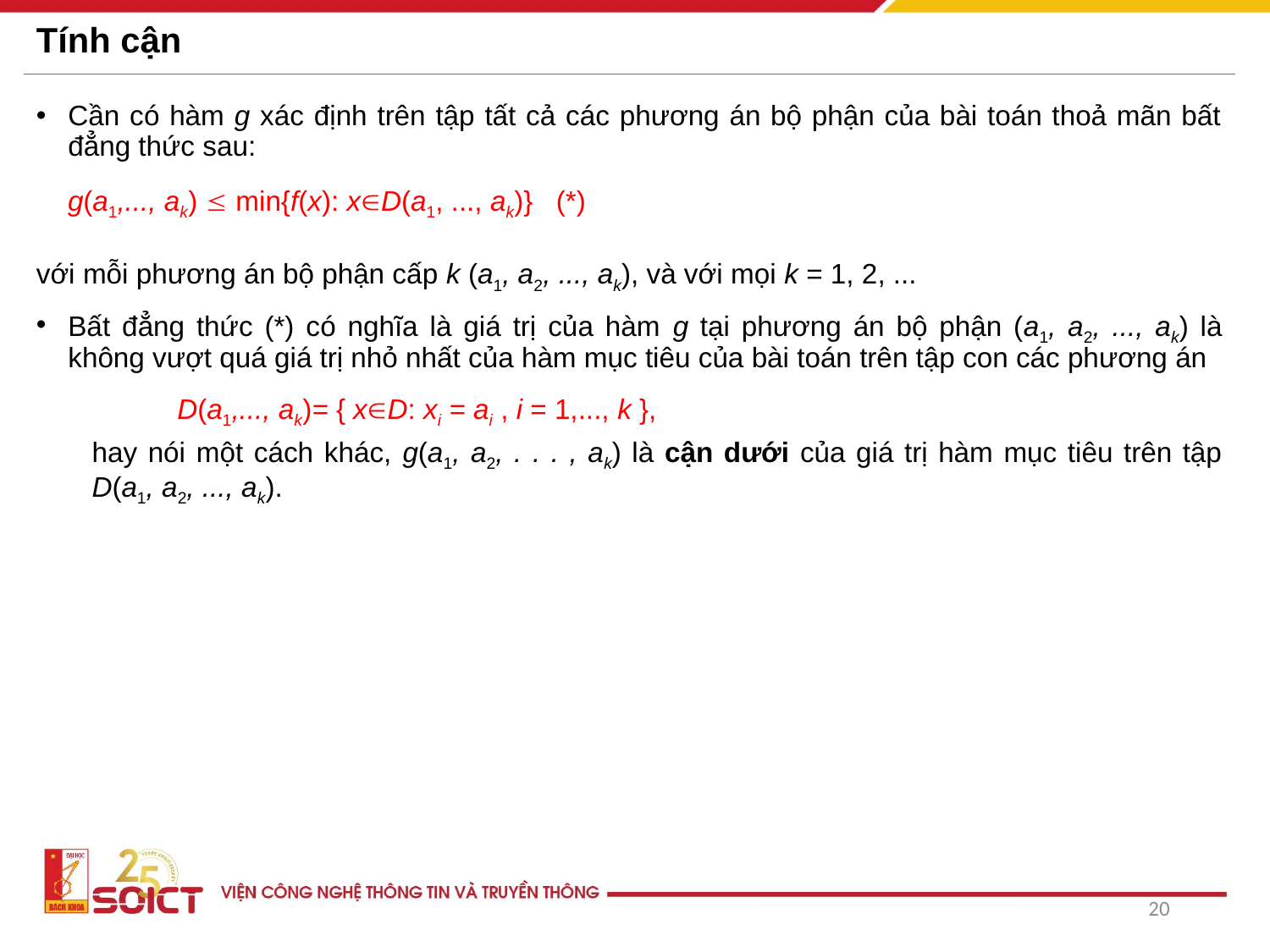

# Tính cận
Cần có hàm g xác định trên tập tất cả các phương án bộ phận của bài toán thoả mãn bất đẳng thức sau:
    g(a1,..., ak) ≤ min{f(x): x∈D(a1, ..., ak)}   (*)
với mỗi phương án bộ phận cấp k (a1, a2, ..., ak), và với mọi k = 1, 2, ...
Bất đẳng thức (*) có nghĩa là giá trị của hàm g tại phương án bộ phận (a1, a2, ..., ak) là không vượt quá giá trị nhỏ nhất của hàm mục tiêu của bài toán trên tập con các phương án
                  D(a1,..., ak)= { x∈D: xi = ai , i = 1,..., k },
hay nói một cách khác, g(a1, a2, . . . , ak) là cận dưới của giá trị hàm mục tiêu trên tập D(a1, a2, ..., ak).

20